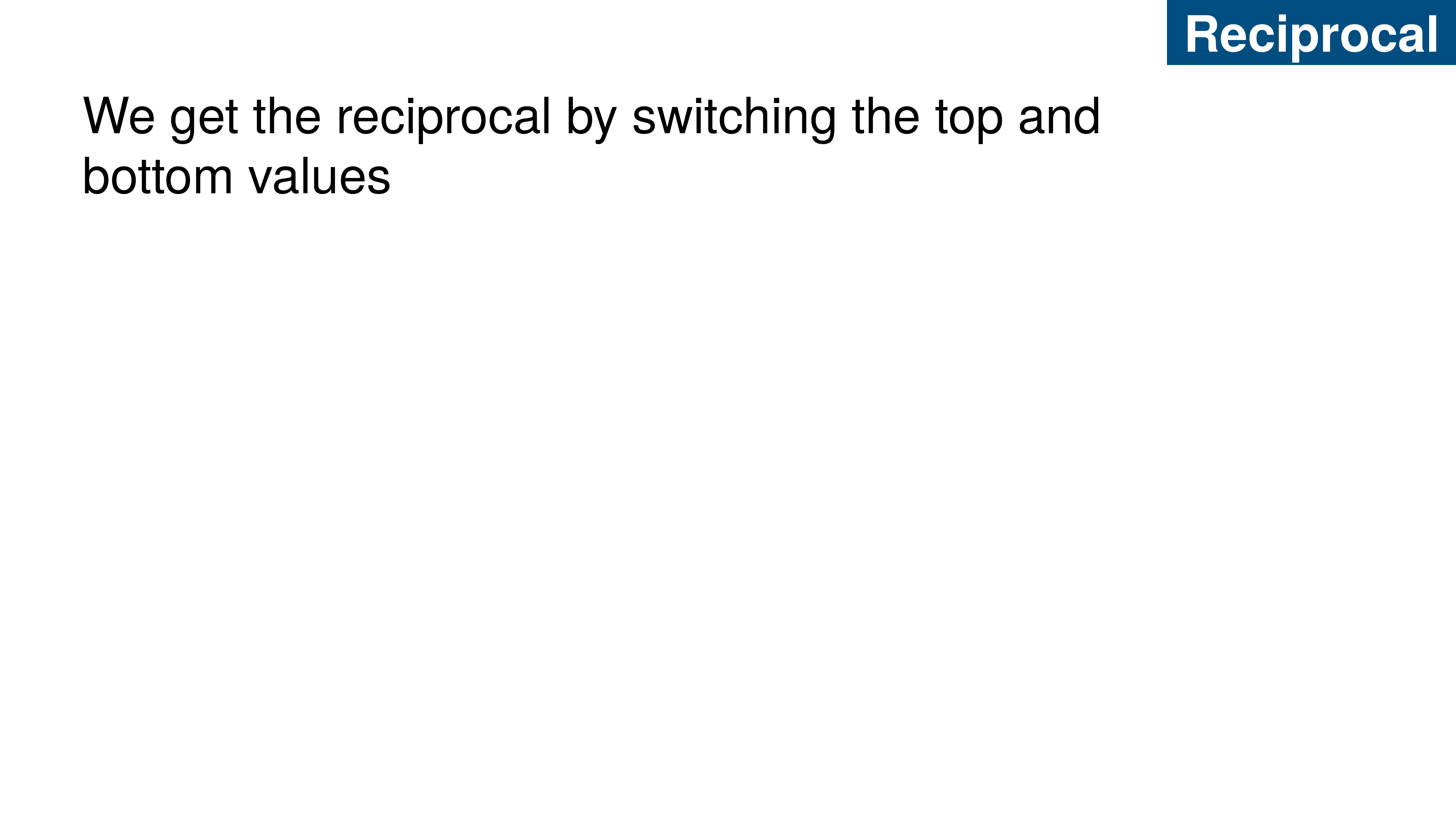

Reciprocal
We get the reciprocal by switching the top and
bottom values